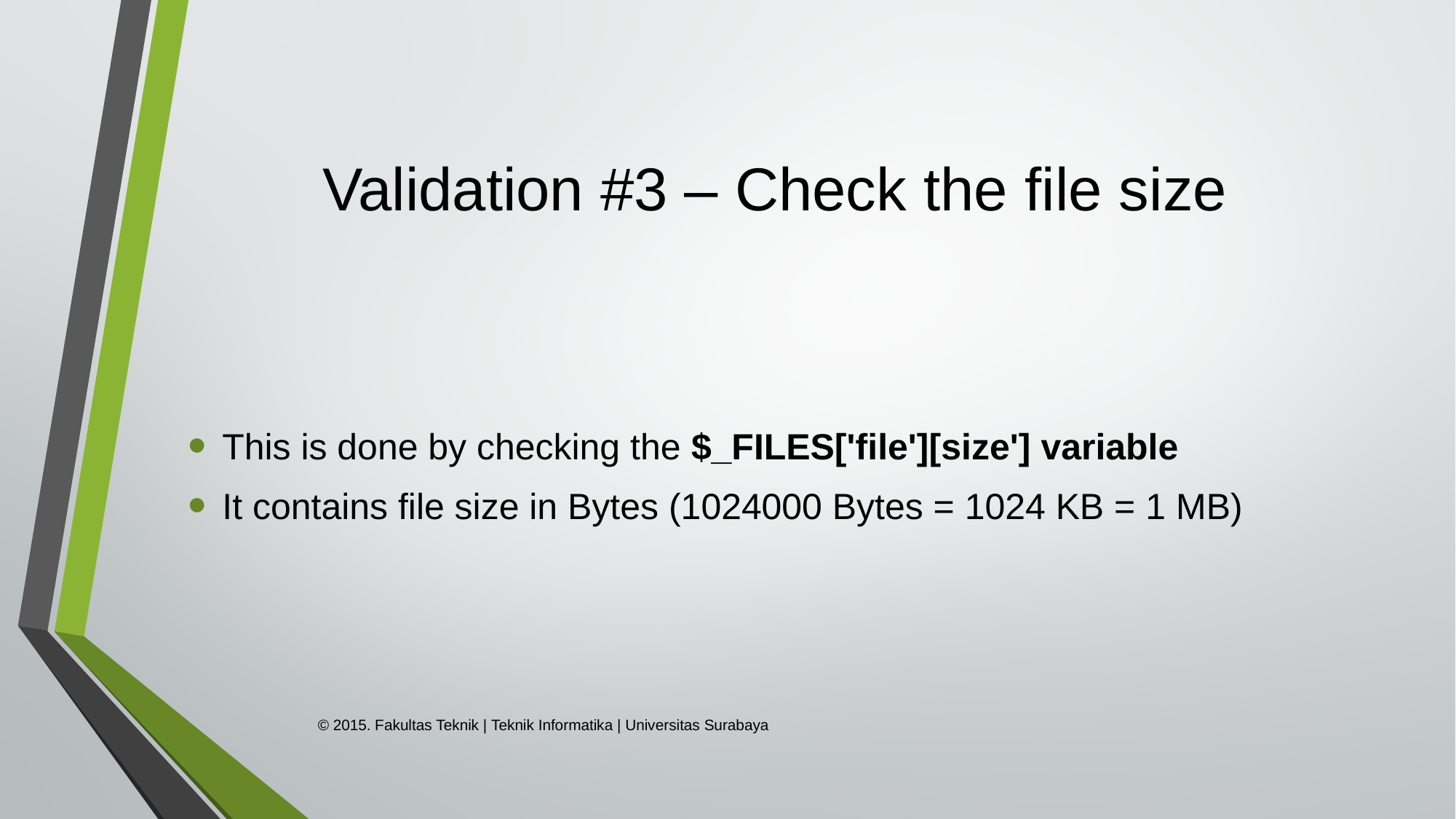

# Validation #3 – Check the file size
This is done by checking the $_FILES['file'][size'] variable
It contains file size in Bytes (1024000 Bytes = 1024 KB = 1 MB)

© 2015. Fakultas Teknik | Teknik Informatika | Universitas Surabaya